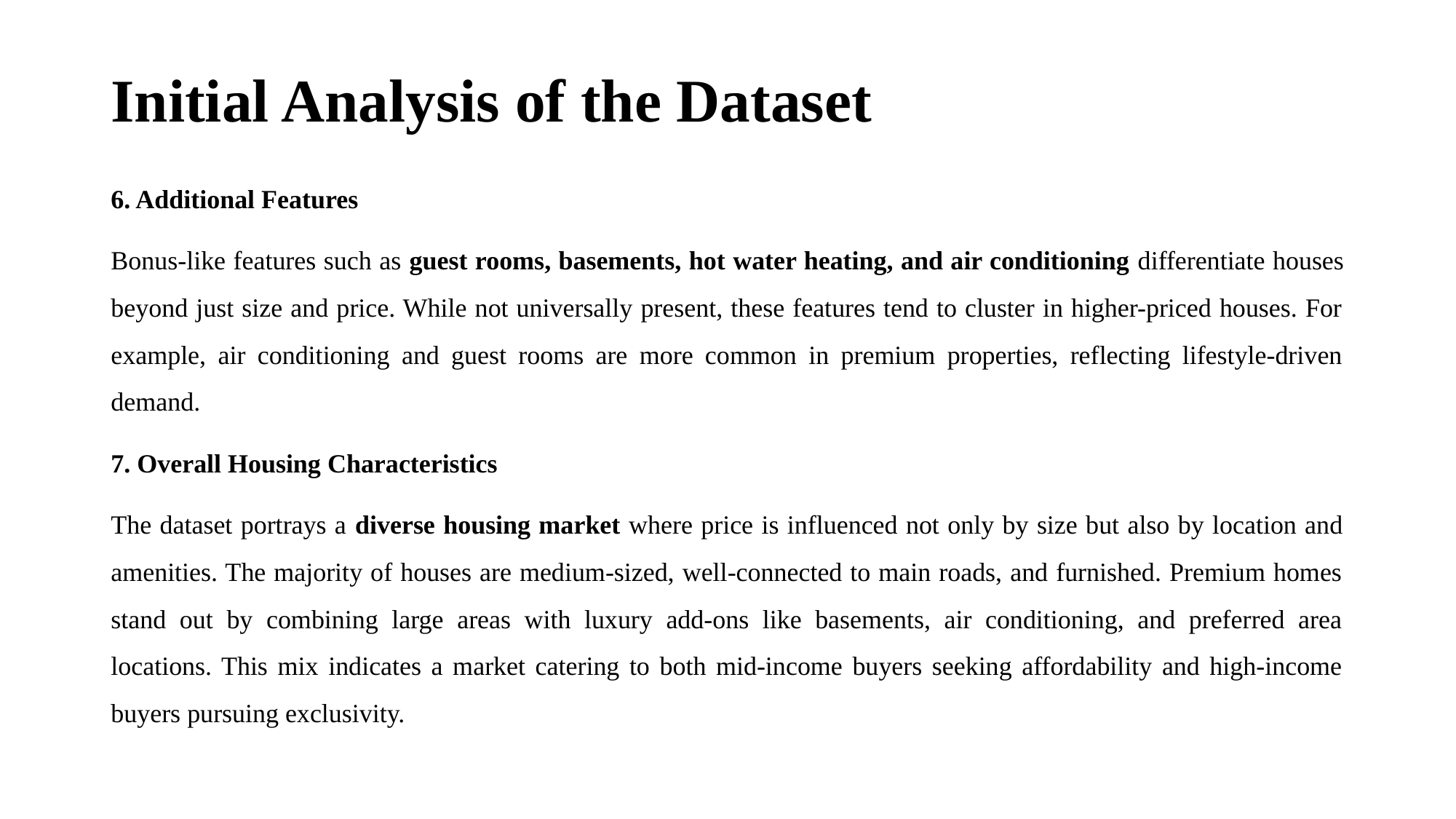

# Initial Analysis of the Dataset
6. Additional Features
Bonus-like features such as guest rooms, basements, hot water heating, and air conditioning differentiate houses beyond just size and price. While not universally present, these features tend to cluster in higher-priced houses. For example, air conditioning and guest rooms are more common in premium properties, reflecting lifestyle-driven demand.
7. Overall Housing Characteristics
The dataset portrays a diverse housing market where price is influenced not only by size but also by location and amenities. The majority of houses are medium-sized, well-connected to main roads, and furnished. Premium homes stand out by combining large areas with luxury add-ons like basements, air conditioning, and preferred area locations. This mix indicates a market catering to both mid-income buyers seeking affordability and high-income buyers pursuing exclusivity.